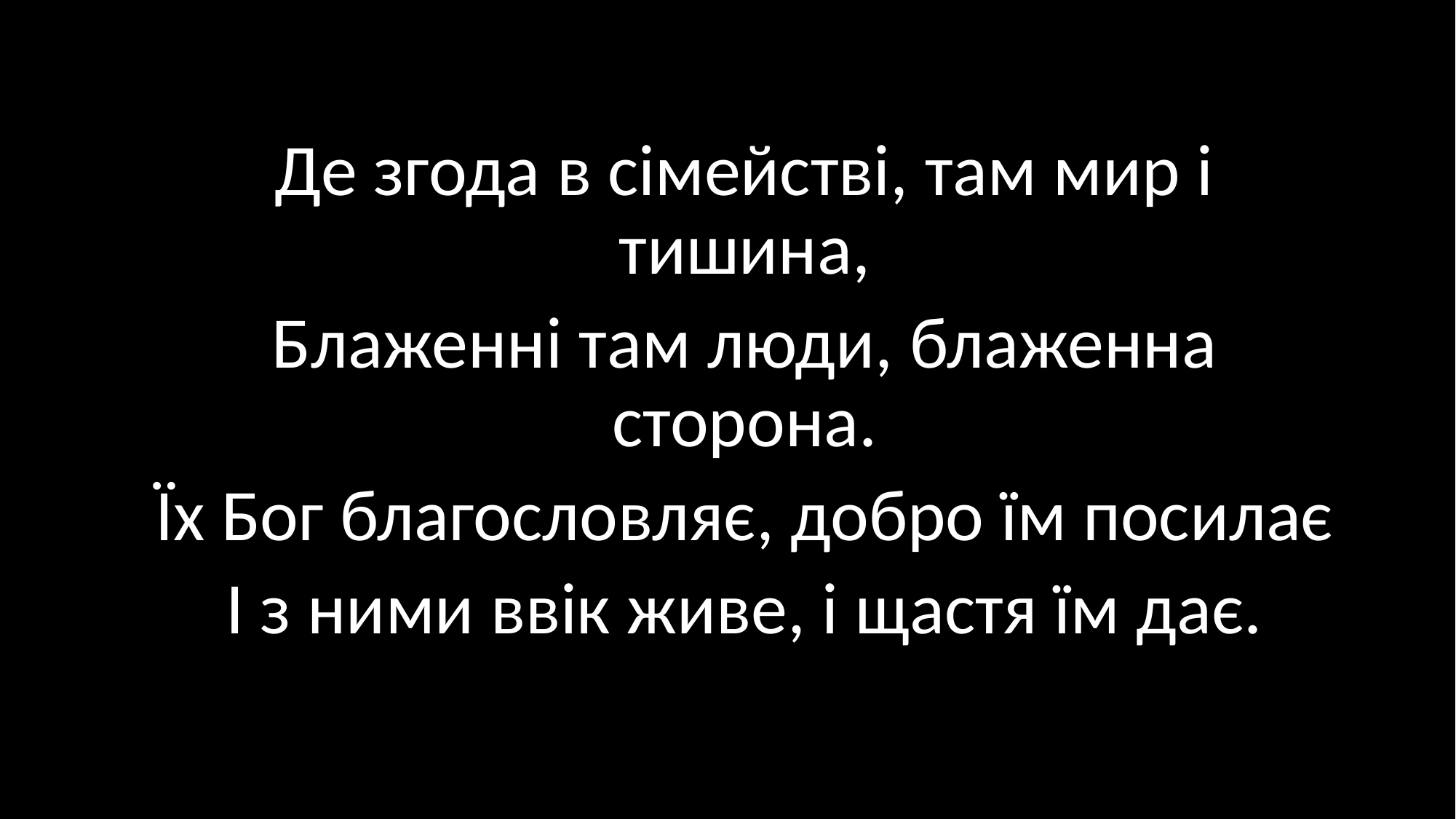

Де згода в сімействі, там мир і тишина,
Блаженні там люди, блаженна сторона.
Їх Бог благословляє, добро їм посилає
І з ними ввік живе, і щастя їм дає.